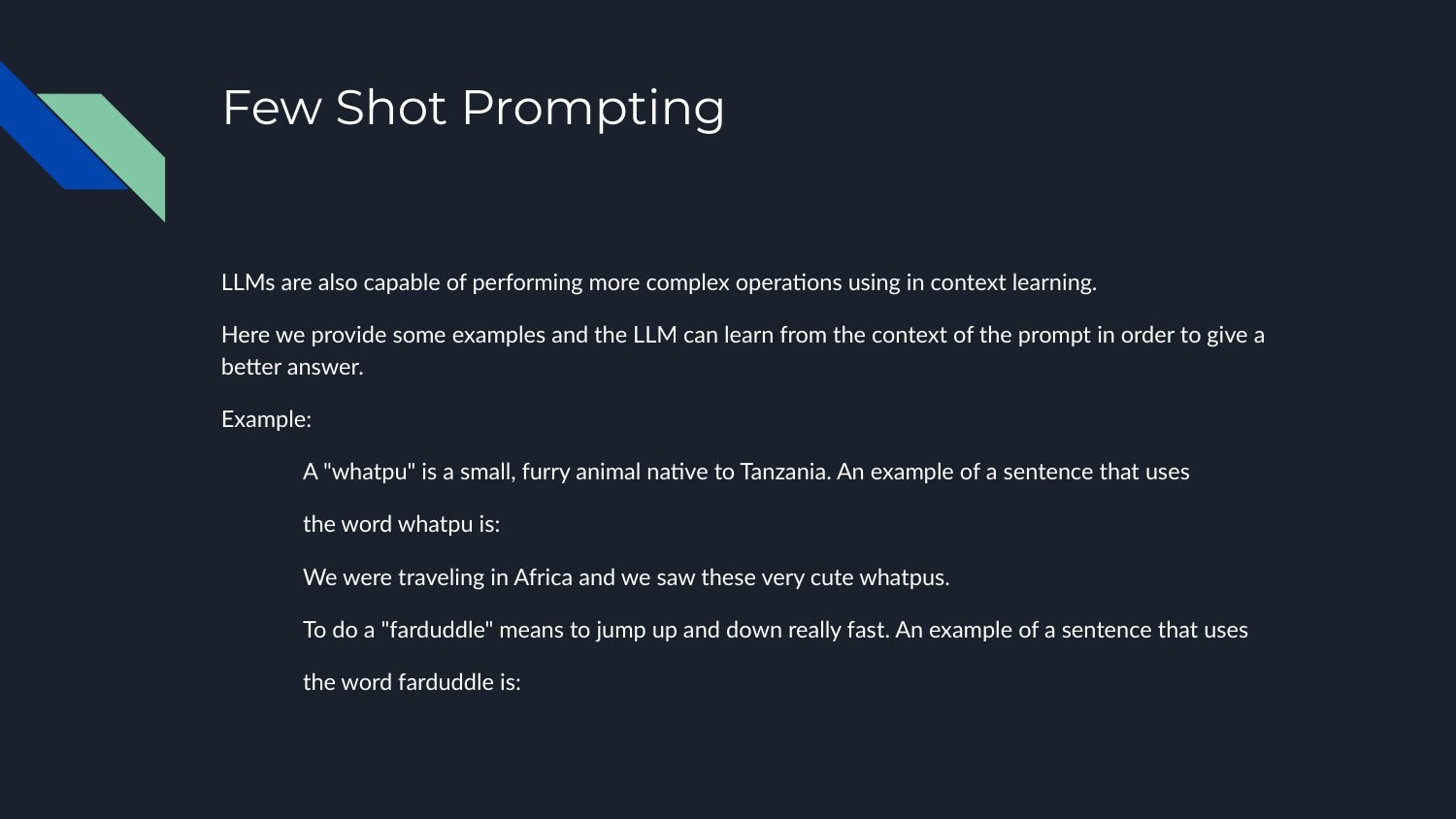

# Few Shot Prompting
LLMs are also capable of performing more complex operations using in context learning.
Here we provide some examples and the LLM can learn from the context of the prompt in order to give a better answer.
Example:
A "whatpu" is a small, furry animal native to Tanzania. An example of a sentence that uses
the word whatpu is:
We were traveling in Africa and we saw these very cute whatpus.
To do a "farduddle" means to jump up and down really fast. An example of a sentence that uses
the word farduddle is: